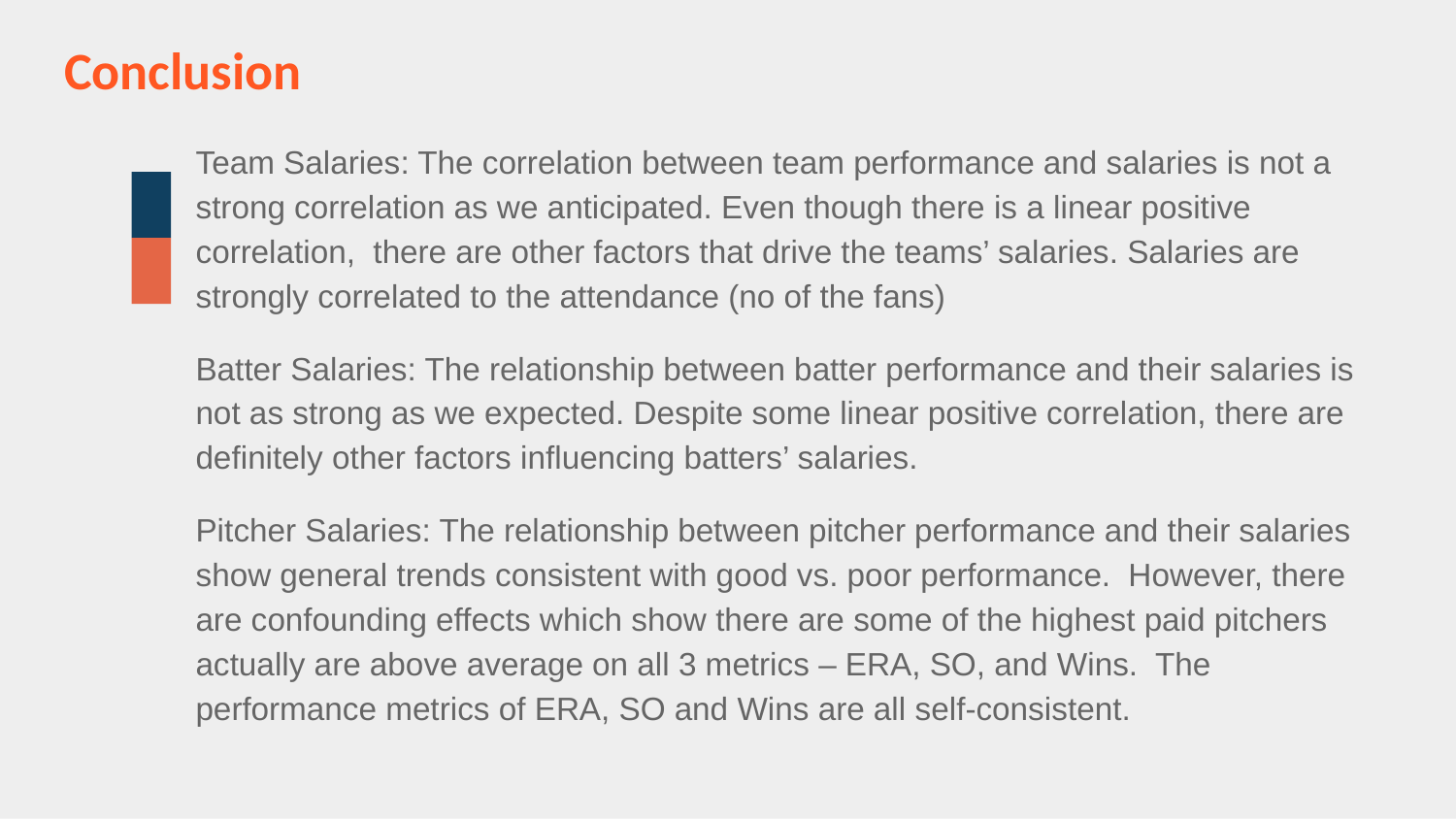

Conclusion
Team Salaries: The correlation between team performance and salaries is not a strong correlation as we anticipated. Even though there is a linear positive correlation,  there are other factors that drive the teams’ salaries. Salaries are strongly correlated to the attendance (no of the fans)
Batter Salaries: The relationship between batter performance and their salaries is not as strong as we expected. Despite some linear positive correlation, there are definitely other factors influencing batters’ salaries.
Pitcher Salaries: The relationship between pitcher performance and their salaries show general trends consistent with good vs. poor performance.  However, there are confounding effects which show there are some of the highest paid pitchers actually are above average on all 3 metrics – ERA, SO, and Wins.  The performance metrics of ERA, SO and Wins are all self-consistent.